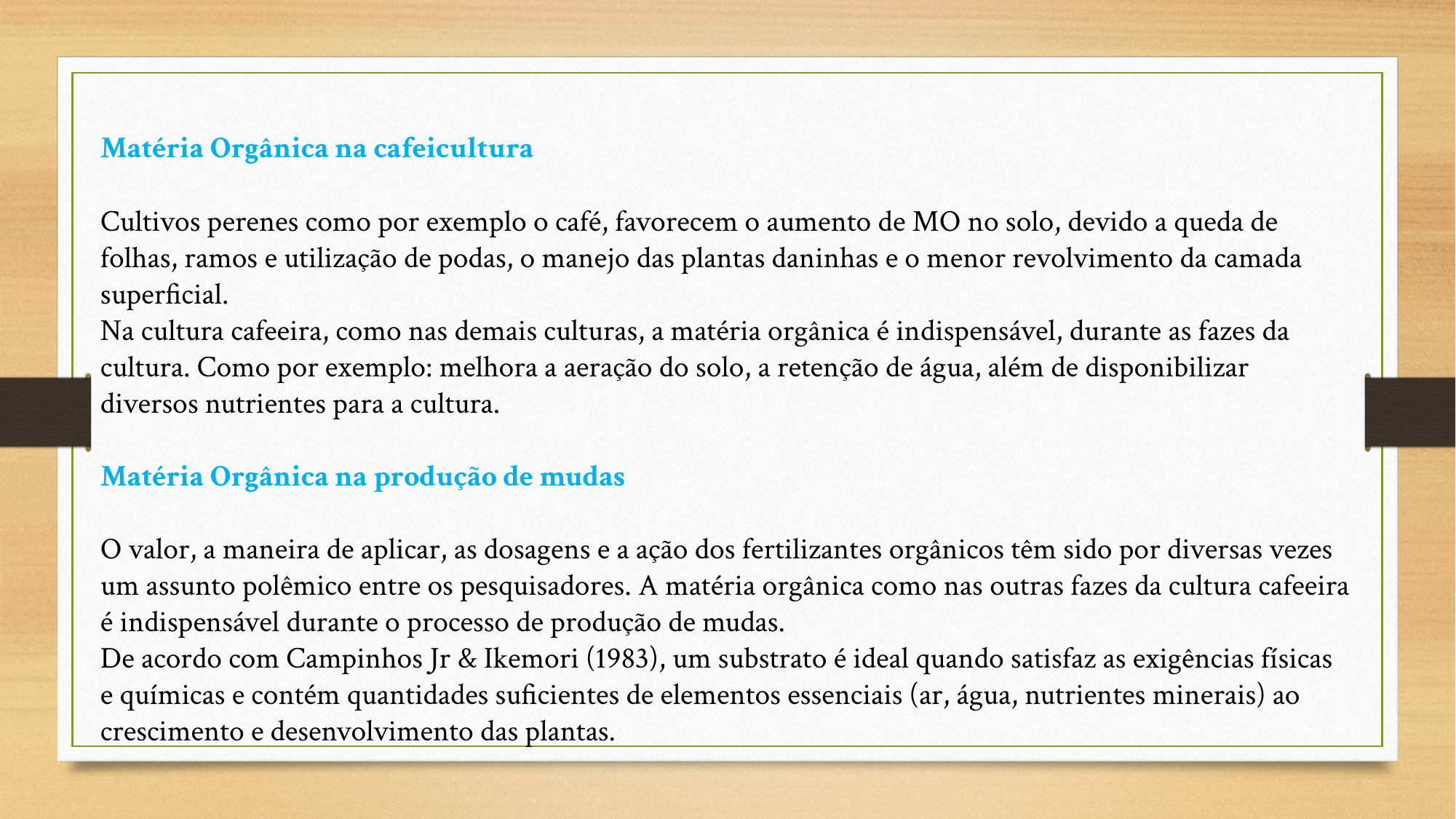

Matéria Orgânica na cafeicultura

Cultivos perenes como por exemplo o café, favorecem o aumento de MO no solo, devido a queda de folhas, ramos e utilização de podas, o manejo das plantas daninhas e o menor revolvimento da camada superficial.
Na cultura cafeeira, como nas demais culturas, a matéria orgânica é indispensável, durante as fazes da cultura. Como por exemplo: melhora a aeração do solo, a retenção de água, além de disponibilizar diversos nutrientes para a cultura.

Matéria Orgânica na produção de mudas

O valor, a maneira de aplicar, as dosagens e a ação dos fertilizantes orgânicos têm sido por diversas vezes um assunto polêmico entre os pesquisadores. A matéria orgânica como nas outras fazes da cultura cafeeira é indispensável durante o processo de produção de mudas.
De acordo com Campinhos Jr & Ikemori (1983), um substrato é ideal quando satisfaz as exigências físicas e químicas e contém quantidades suficientes de elementos essenciais (ar, água, nutrientes minerais) ao crescimento e desenvolvimento das plantas.